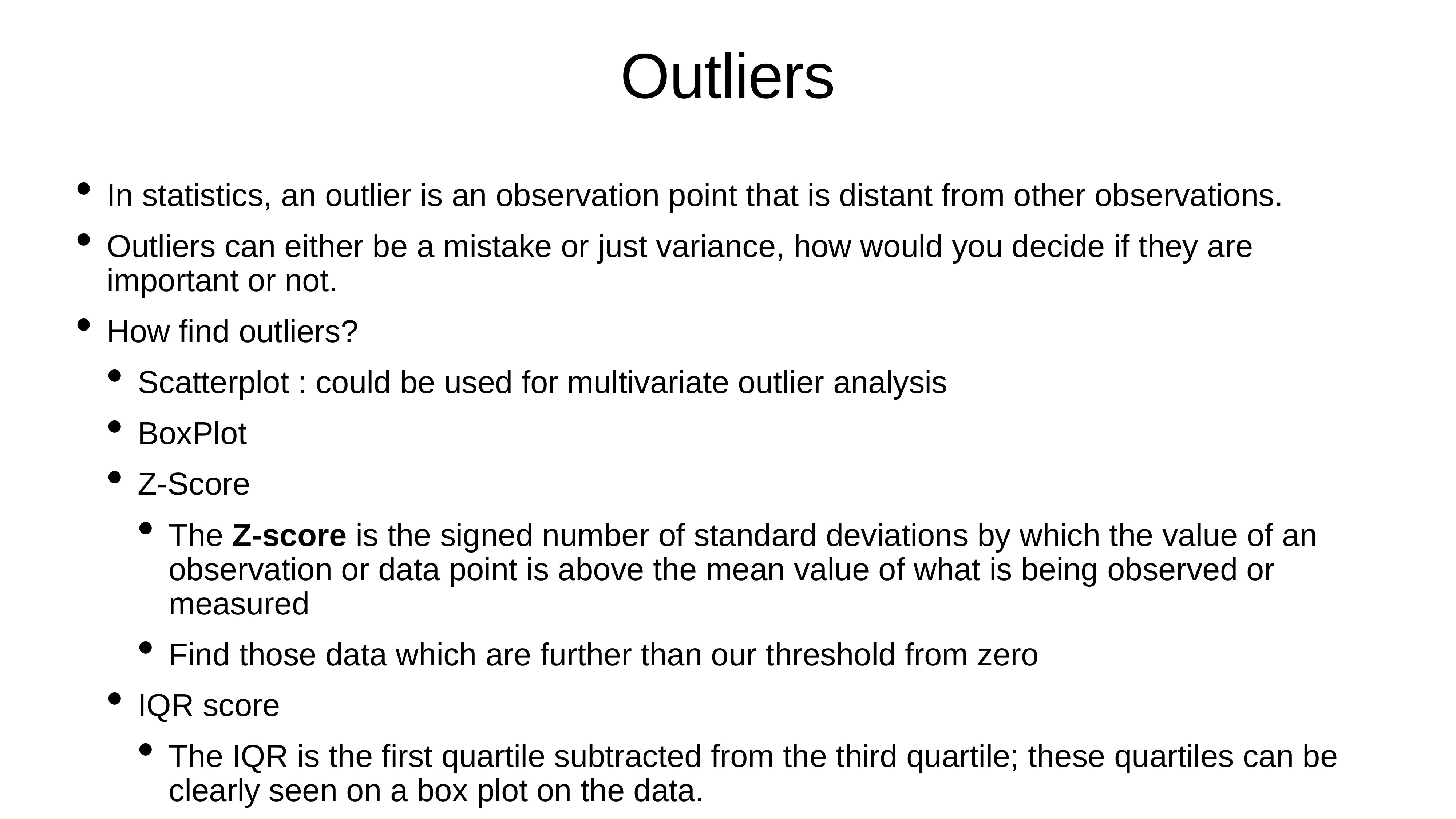

# Outliers
In statistics, an outlier is an observation point that is distant from other observations.
Outliers can either be a mistake or just variance, how would you decide if they are important or not.
How find outliers?
Scatterplot : could be used for multivariate outlier analysis
BoxPlot
Z-Score
The Z-score is the signed number of standard deviations by which the value of an observation or data point is above the mean value of what is being observed or measured
Find those data which are further than our threshold from zero
IQR score
The IQR is the first quartile subtracted from the third quartile; these quartiles can be clearly seen on a box plot on the data.